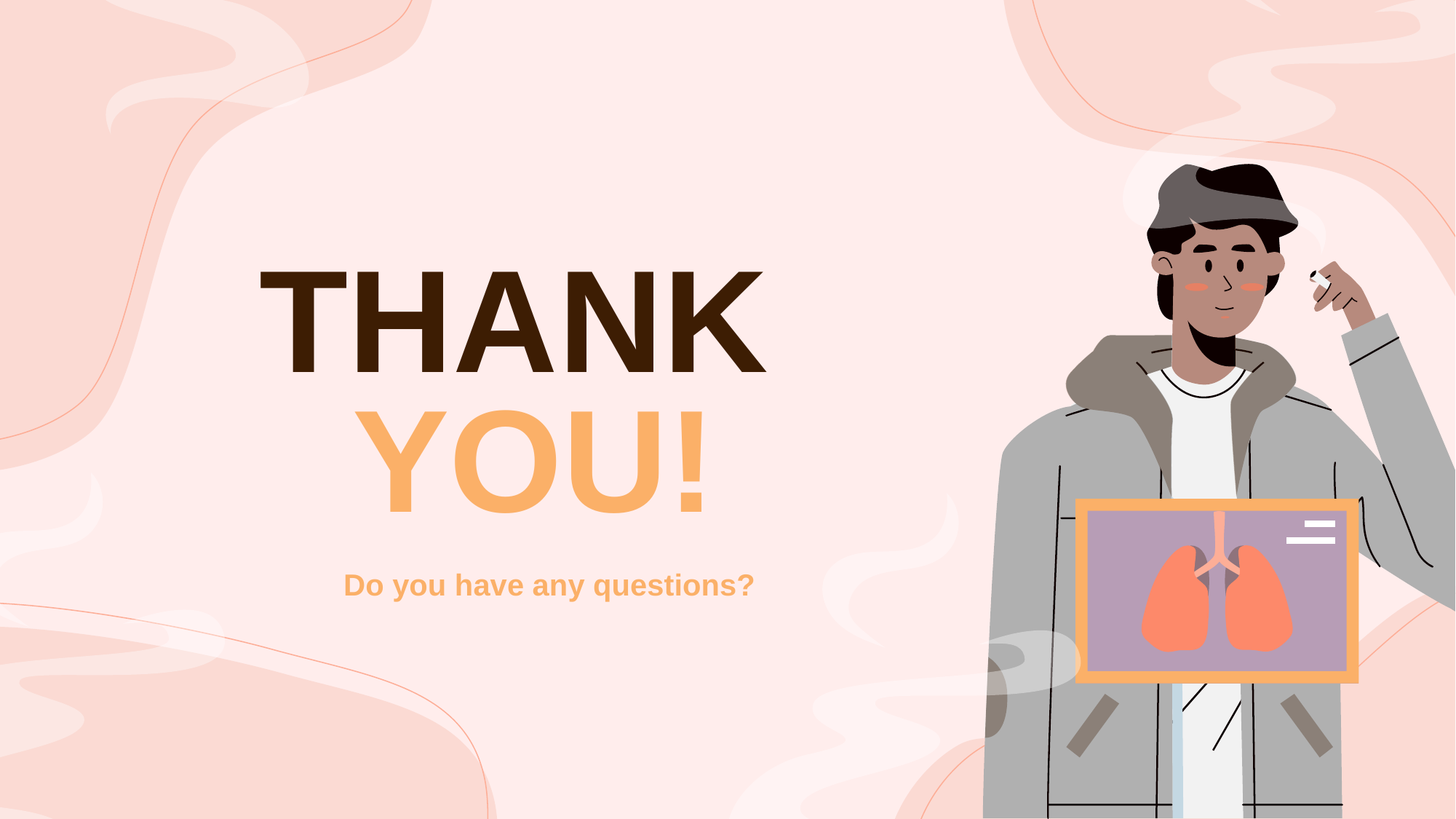

# THANK  YOU!

Do you have any questions?